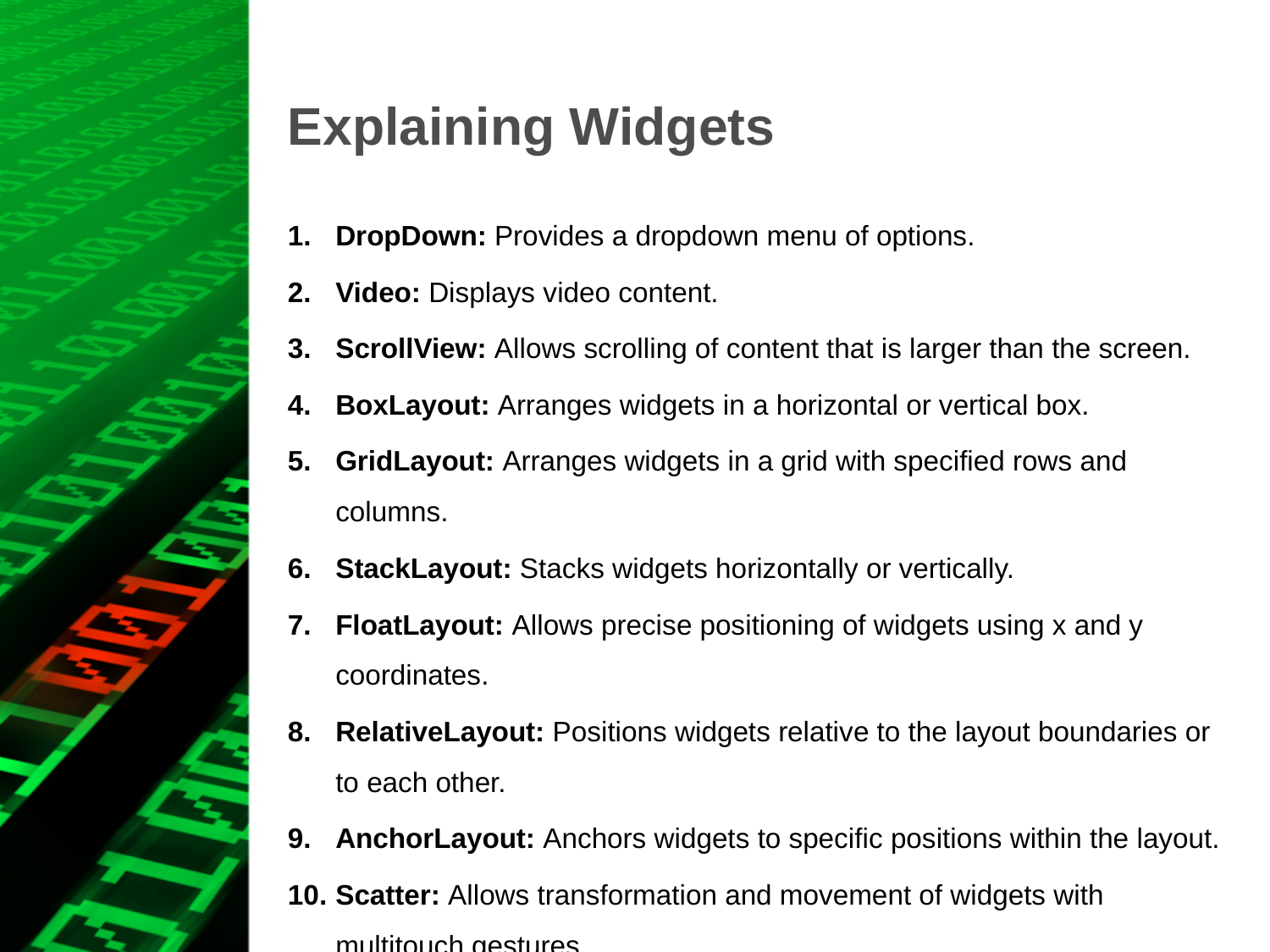

# Explaining Widgets
DropDown: Provides a dropdown menu of options.
Video: Displays video content.
ScrollView: Allows scrolling of content that is larger than the screen.
BoxLayout: Arranges widgets in a horizontal or vertical box.
GridLayout: Arranges widgets in a grid with specified rows and columns.
StackLayout: Stacks widgets horizontally or vertically.
FloatLayout: Allows precise positioning of widgets using x and y coordinates.
RelativeLayout: Positions widgets relative to the layout boundaries or to each other.
AnchorLayout: Anchors widgets to specific positions within the layout.
Scatter: Allows transformation and movement of widgets with multitouch gestures.